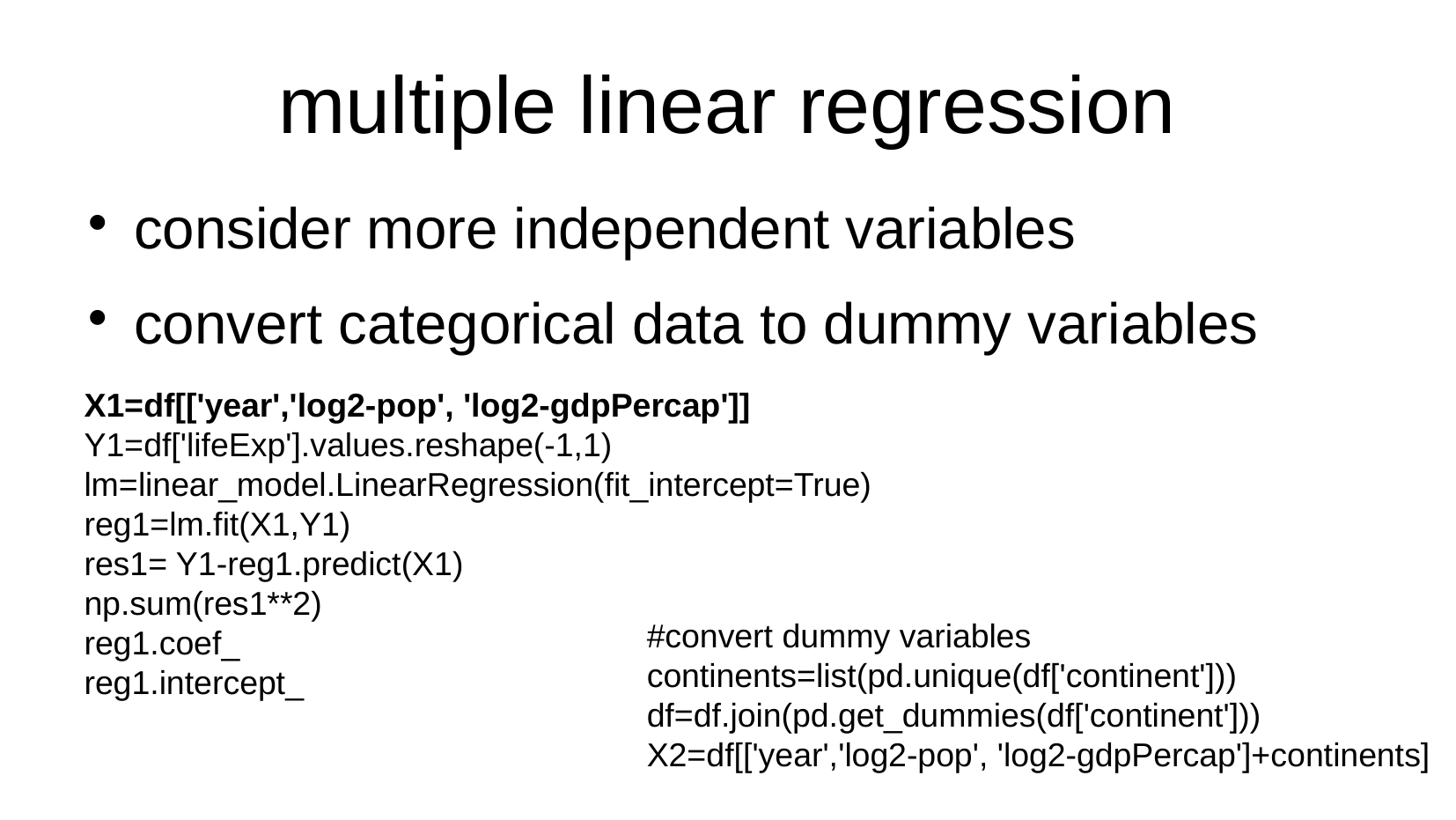

multiple linear regression
consider more independent variables
convert categorical data to dummy variables
X1=df[['year','log2-pop', 'log2-gdpPercap']]
Y1=df['lifeExp'].values.reshape(-1,1)
lm=linear_model.LinearRegression(fit_intercept=True)
reg1=lm.fit(X1,Y1)
res1= Y1-reg1.predict(X1)
np.sum(res1**2)
reg1.coef_
reg1.intercept_
#convert dummy variables
continents=list(pd.unique(df['continent']))
df=df.join(pd.get_dummies(df['continent']))
X2=df[['year','log2-pop', 'log2-gdpPercap']+continents]